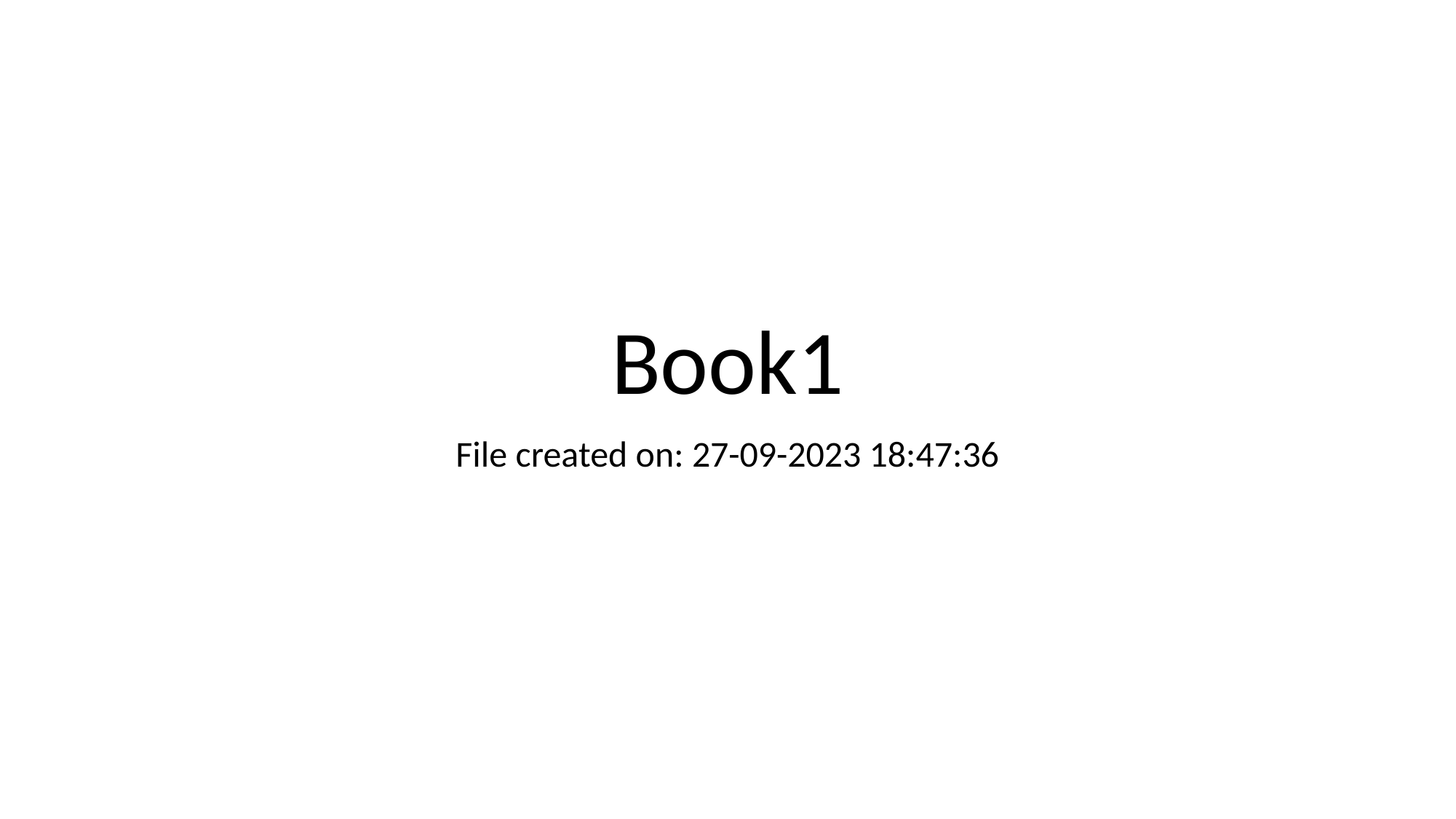

# Book1
File created on: 27-09-2023 18:47:36